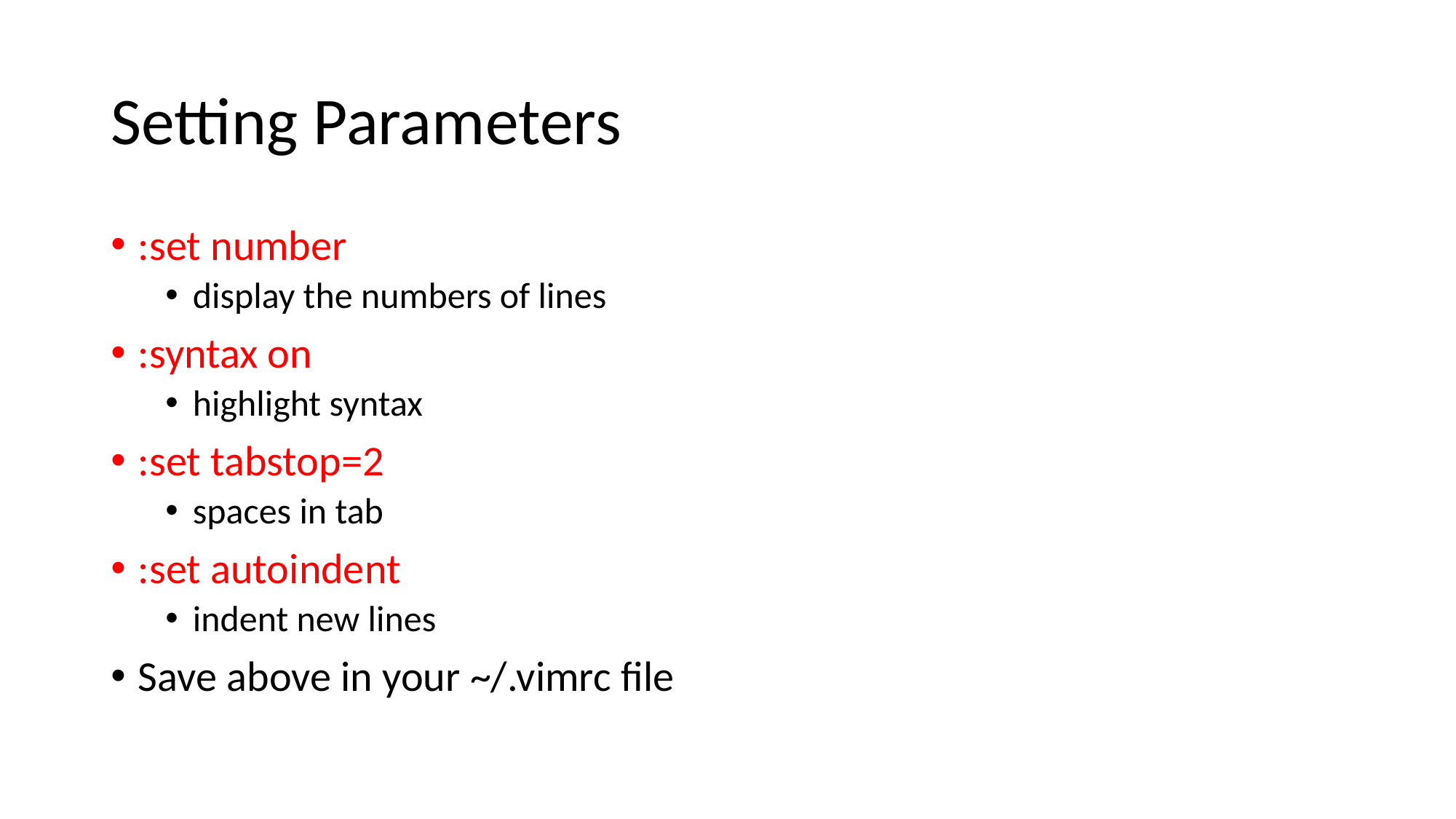

# Setting Parameters
:set number
display the numbers of lines
:syntax on
highlight syntax
:set tabstop=2
spaces in tab
:set autoindent
indent new lines
Save above in your ~/.vimrc file